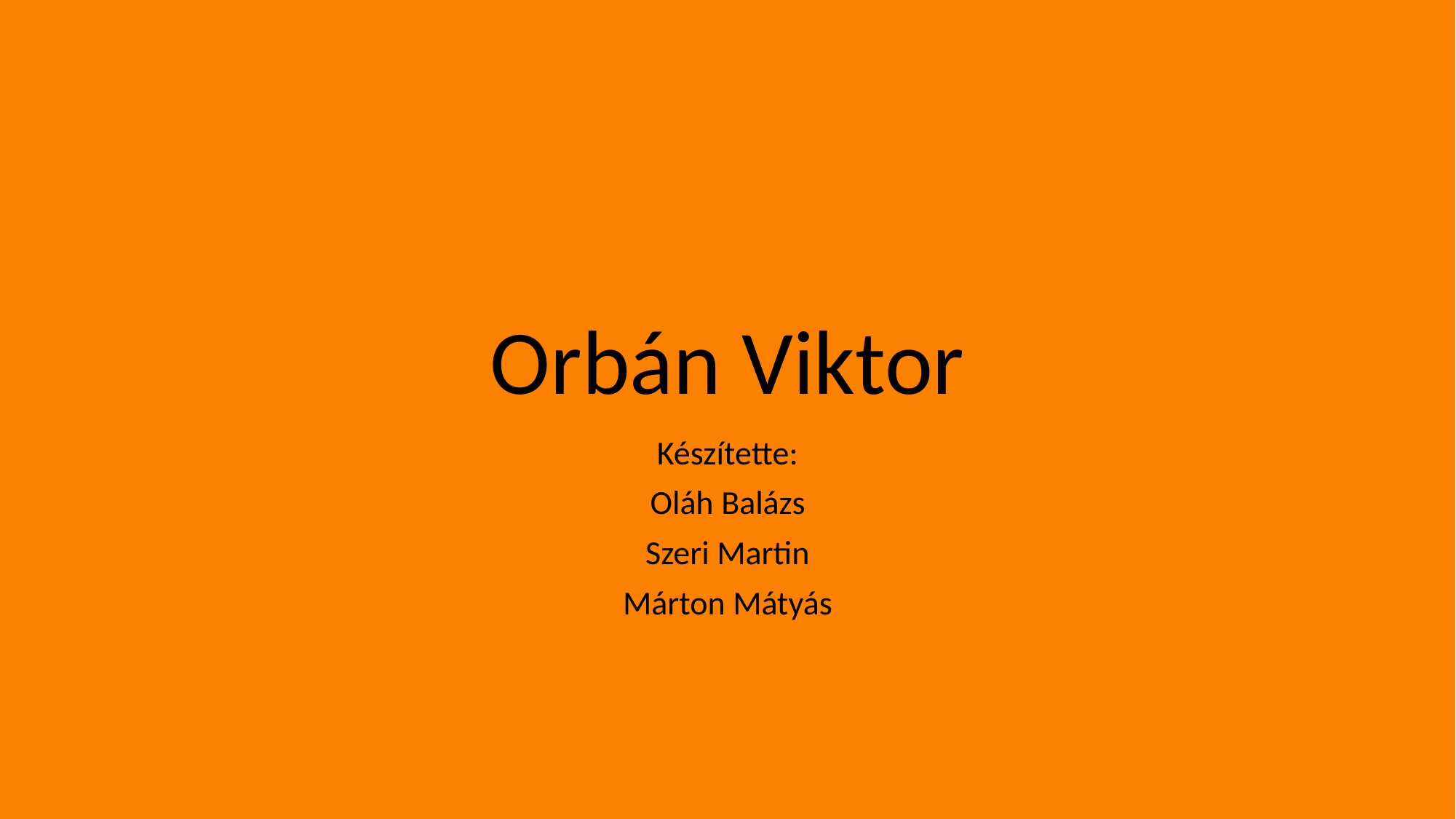

# Orbán Viktor
Készítette:
Oláh Balázs
Szeri Martin
Márton Mátyás